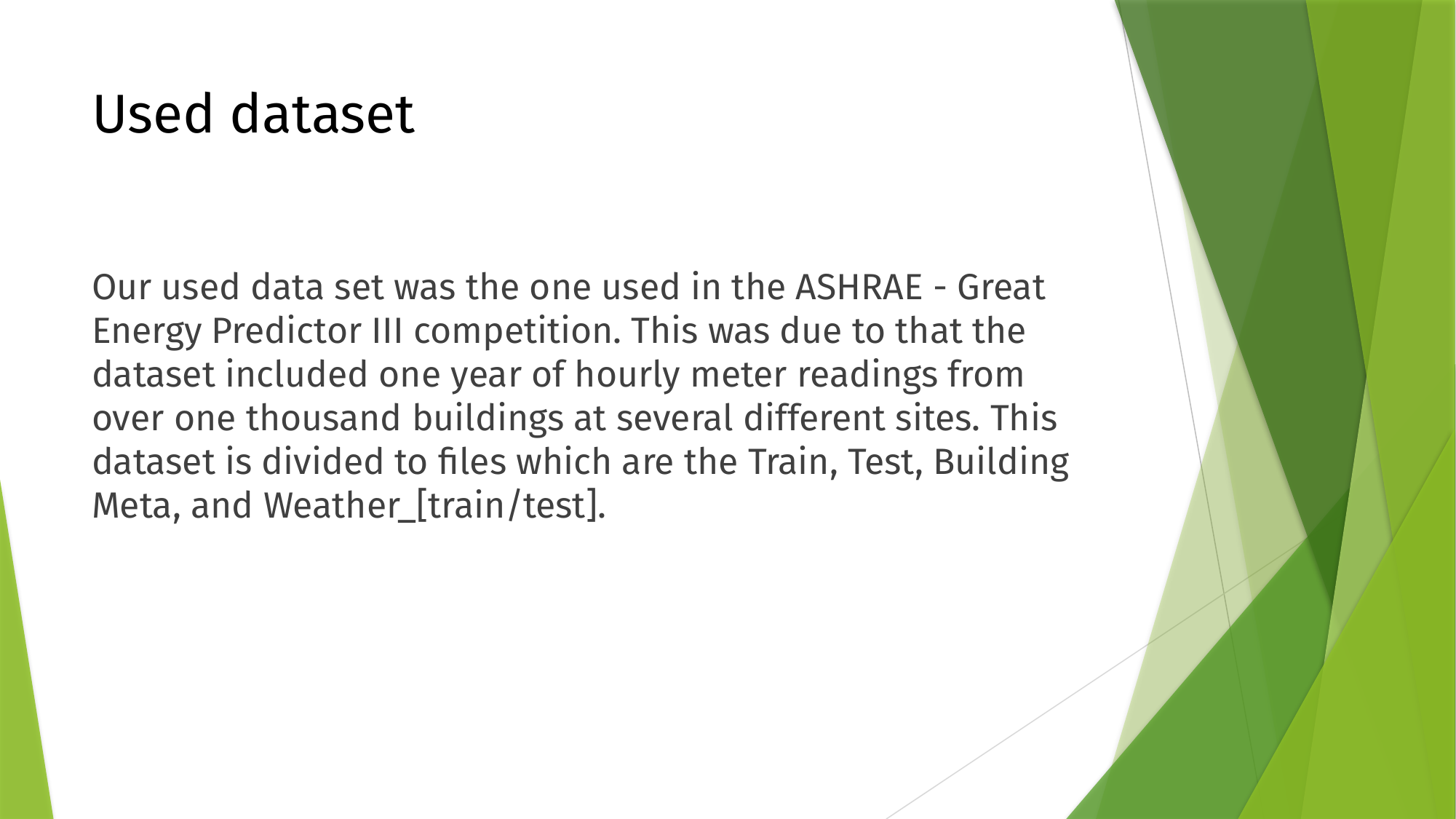

# Used dataset
Our used data set was the one used in the ASHRAE - Great Energy Predictor III competition. This was due to that the dataset included one year of hourly meter readings from over one thousand buildings at several different sites. This dataset is divided to files which are the Train, Test, Building Meta, and Weather_[train/test].